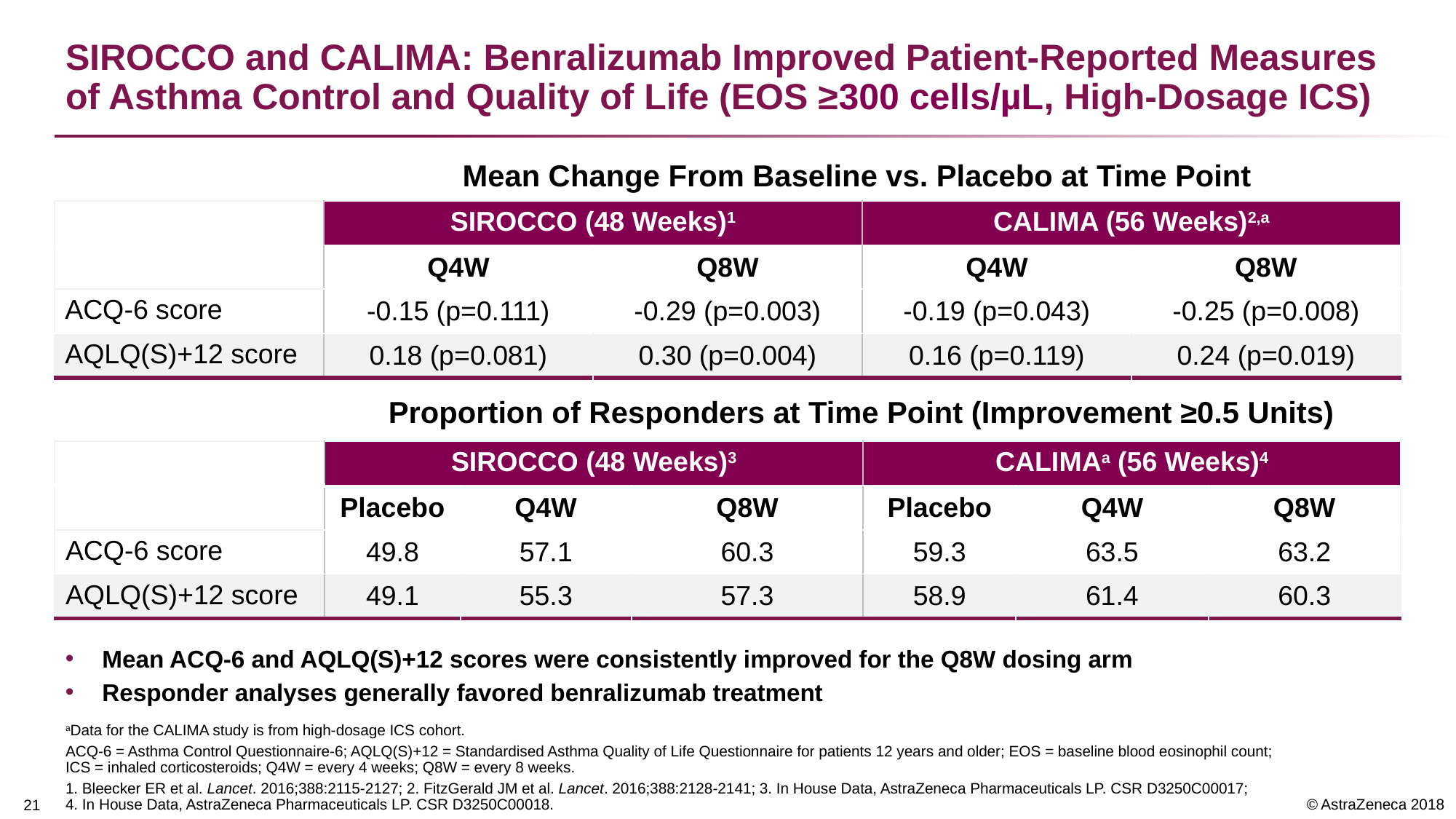

# SIROCCO and CALIMA: Benralizumab Improved Patient-Reported Measures of Asthma Control and Quality of Life (EOS ≥300 cells/µL, High-Dosage ICS)
Mean Change From Baseline vs. Placebo at Time Point
|  | SIROCCO (48 Weeks)1 |  | CALIMA (56 Weeks)2,a |  |
| --- | --- | --- | --- | --- |
|  | Q4W | Q8W | Q4W | Q8W |
| ACQ-6 score | -0.15 (p=0.111) | -0.29 (p=0.003) | -0.19 (p=0.043) | -0.25 (p=0.008) |
| AQLQ(S)+12 score | 0.18 (p=0.081) | 0.30 (p=0.004) | 0.16 (p=0.119) | 0.24 (p=0.019) |
Proportion of Responders at Time Point (Improvement ≥0.5 Units)
|  | SIROCCO (48 Weeks)3 |  |  | CALIMAa (56 Weeks)4 |  |  |
| --- | --- | --- | --- | --- | --- | --- |
|  | Placebo | Q4W | Q8W | Placebo | Q4W | Q8W |
| ACQ-6 score | 49.8 | 57.1 | 60.3 | 59.3 | 63.5 | 63.2 |
| AQLQ(S)+12 score | 49.1 | 55.3 | 57.3 | 58.9 | 61.4 | 60.3 |
Mean ACQ-6 and AQLQ(S)+12 scores were consistently improved for the Q8W dosing arm
Responder analyses generally favored benralizumab treatment
aData for the CALIMA study is from high-dosage ICS cohort.
ACQ-6 = Asthma Control Questionnaire-6; AQLQ(S)+12 = Standardised Asthma Quality of Life Questionnaire for patients 12 years and older; EOS = baseline blood eosinophil count; ICS = inhaled corticosteroids; Q4W = every 4 weeks; Q8W = every 8 weeks.
1. Bleecker ER et al. Lancet. 2016;388:2115-2127; 2. FitzGerald JM et al. Lancet. 2016;388:2128-2141; 3. In House Data, AstraZeneca Pharmaceuticals LP. CSR D3250C00017;      4. In House Data, AstraZeneca Pharmaceuticals LP. CSR D3250C00018.
21